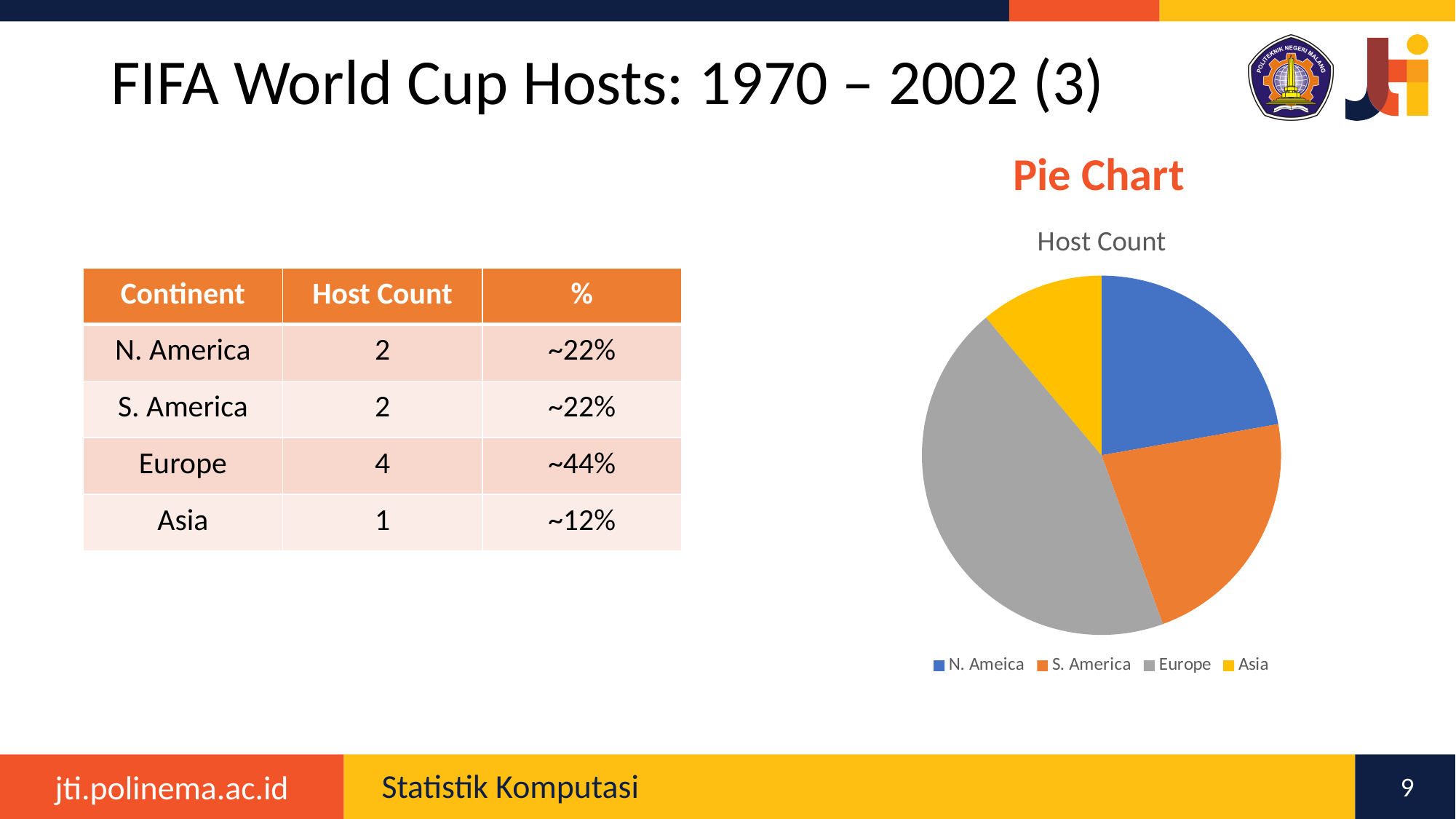

# FIFA World Cup Hosts: 1970 – 2002 (3)
Pie Chart

### Chart:

| Category | Host Count |
|---|---|
| N. Ameica | 2.0 |
| S. America | 2.0 |
| Europe | 4.0 |
| Asia | 1.0 |
| Continent | Host Count | % |
| --- | --- | --- |
| N. America | 2 | ~22% |
| S. America | 2 | ~22% |
| Europe | 4 | ~44% |
| Asia | 1 | ~12% |
9